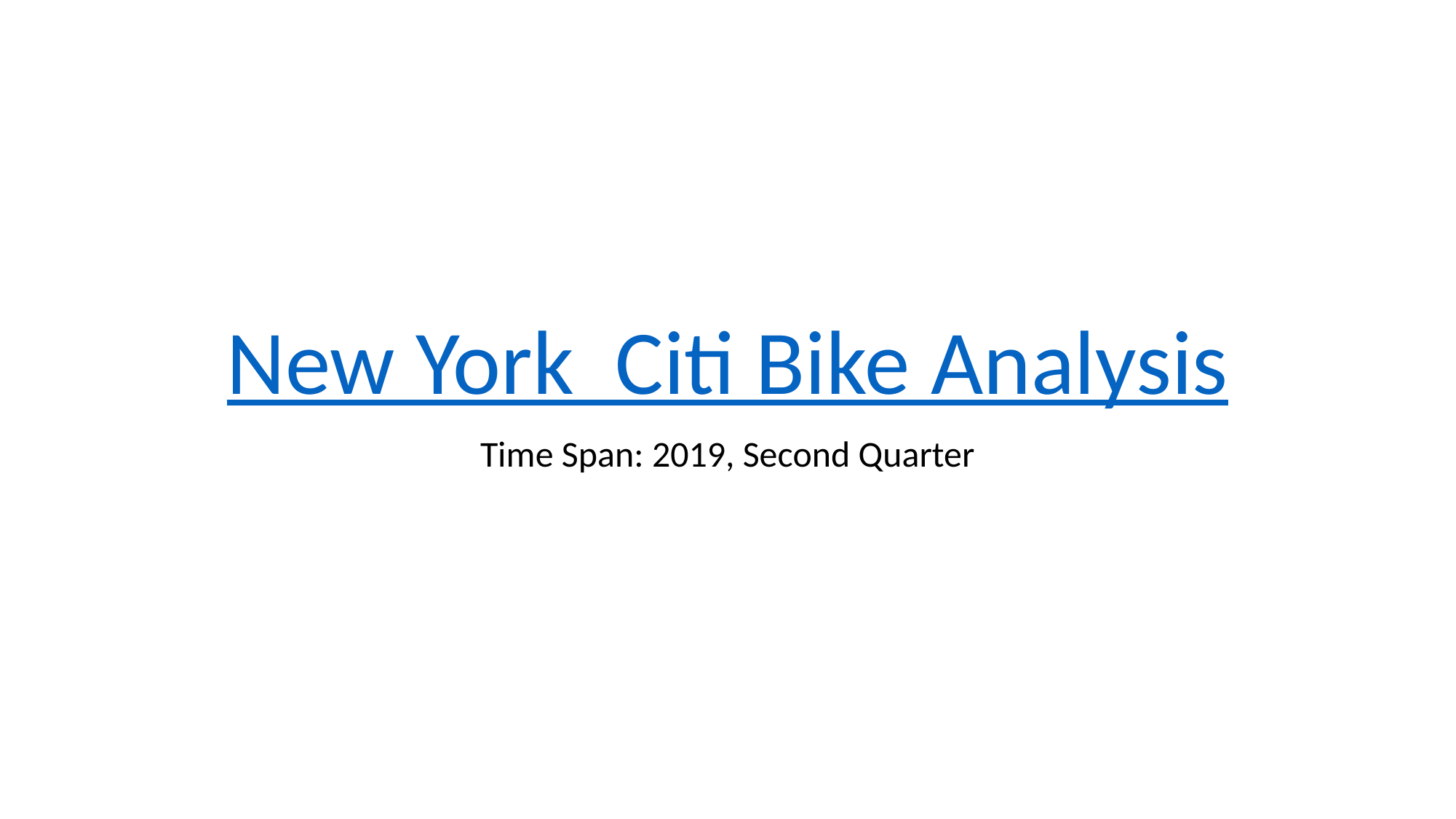

# New York Citi Bike Analysis
Time Span: 2019, Second Quarter